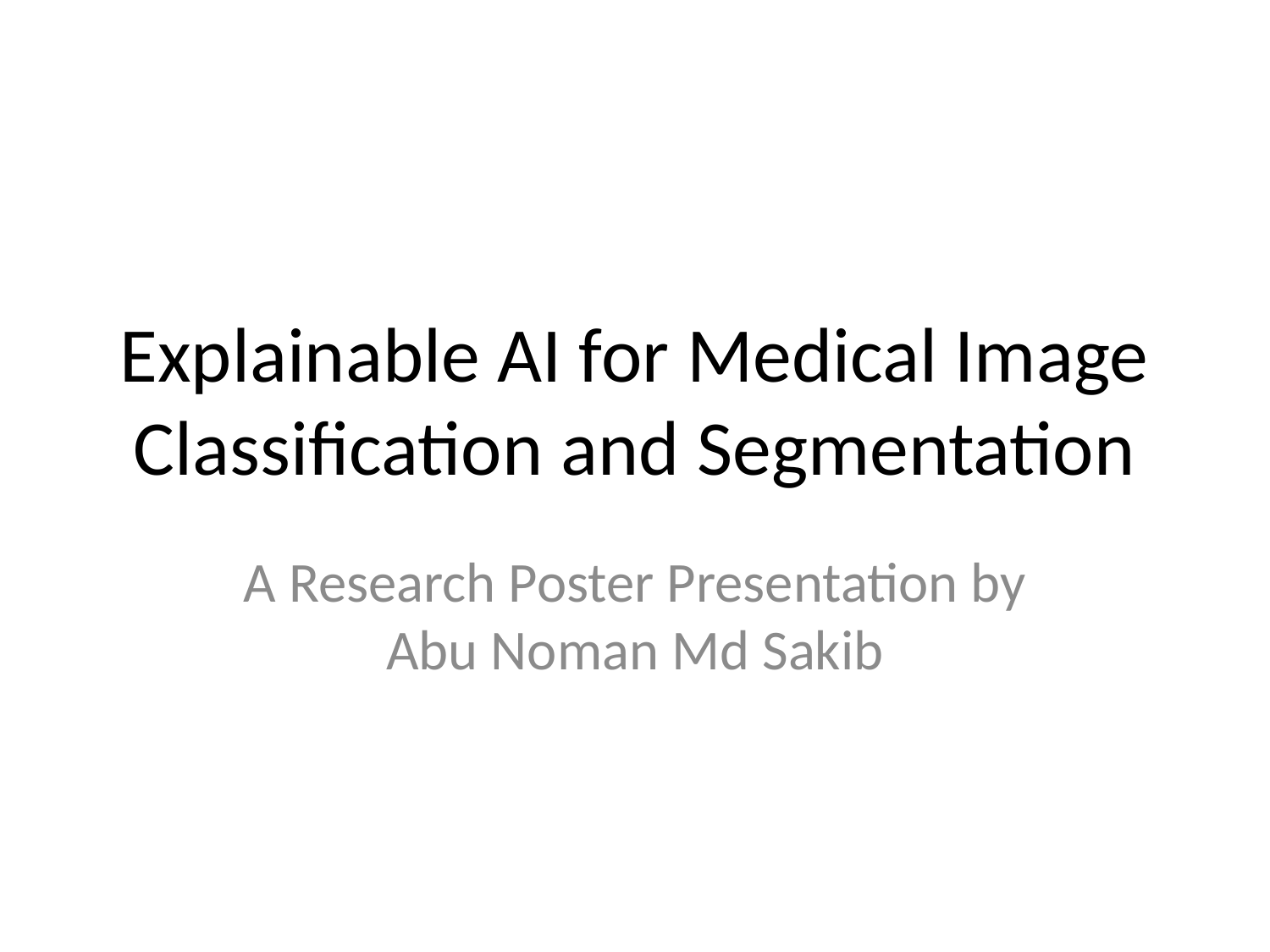

# Explainable AI for Medical Image Classification and Segmentation
A Research Poster Presentation by Abu Noman Md Sakib